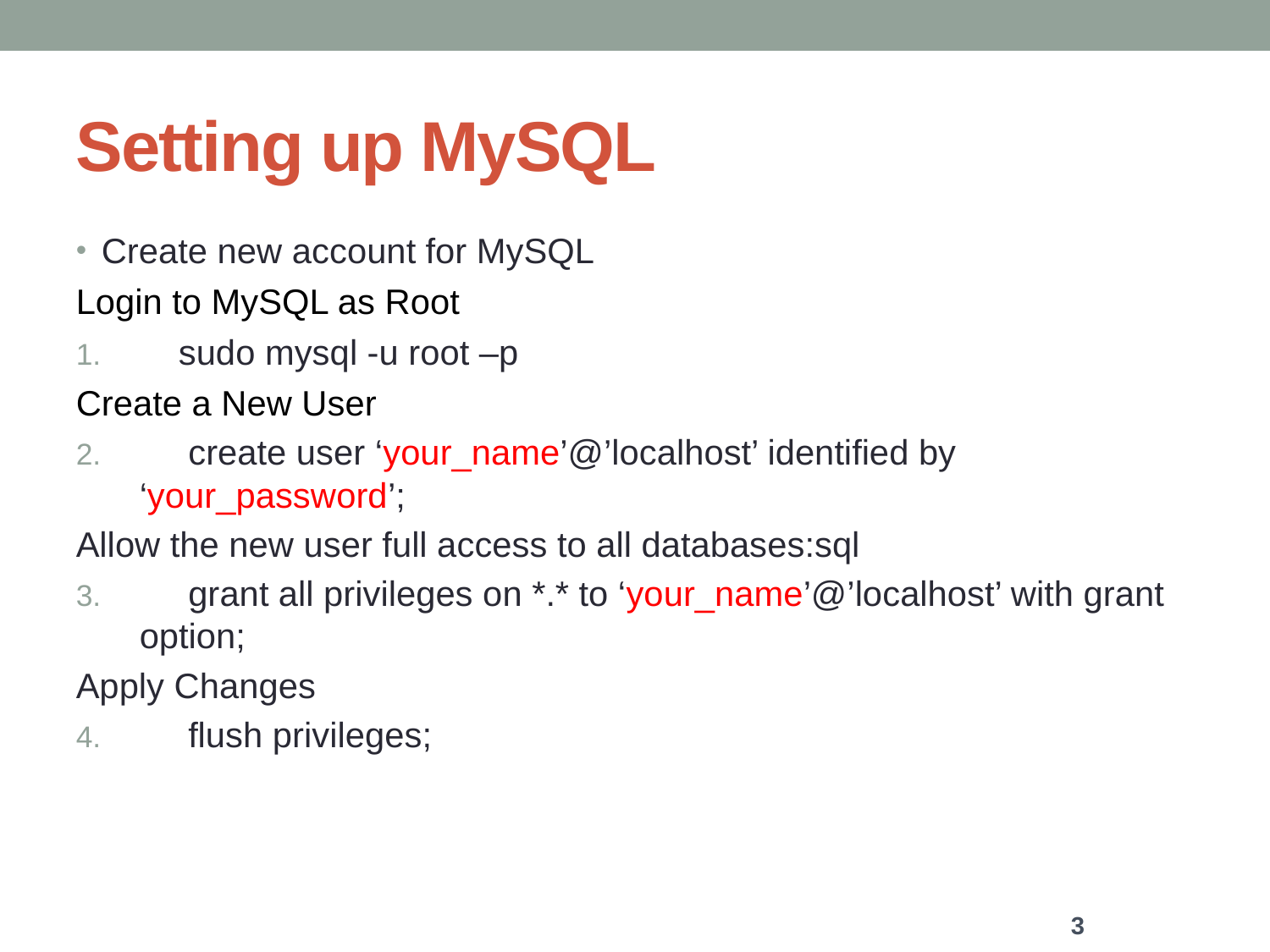

# Setting up MySQL
Create new account for MySQL
Login to MySQL as Root
    sudo mysql -u root –p
Create a New User
     create user ‘your_name’@’localhost’ identified by ‘your_password’;
Allow the new user full access to all databases:sql
     grant all privileges on *.* to ‘your_name’@’localhost’ with grant option;
Apply Changes
     flush privileges;

3